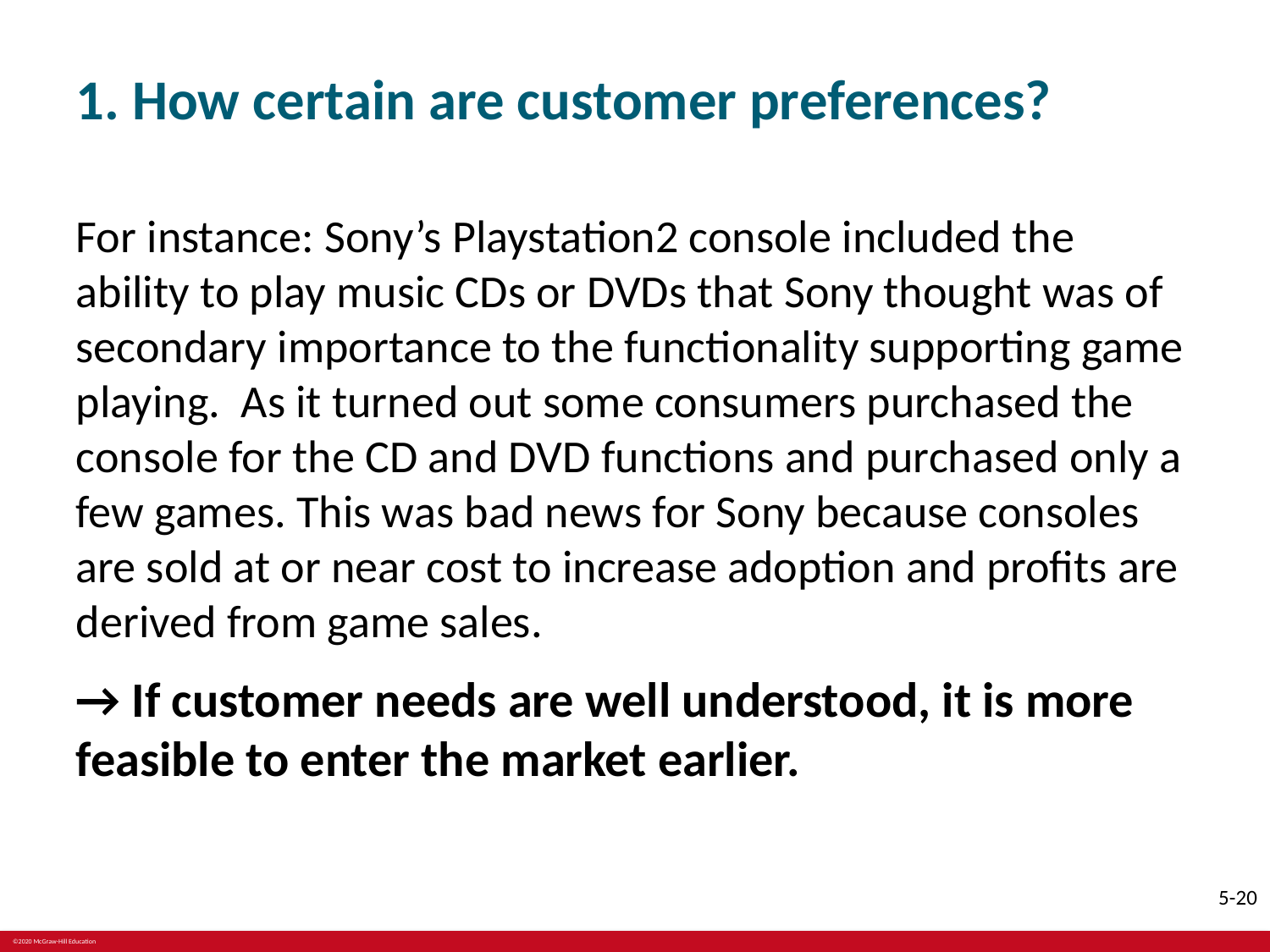

# 1. How certain are customer preferences?
For instance: Sony’s Playstation2 console included the ability to play music CDs or DVDs that Sony thought was of secondary importance to the functionality supporting game playing.  As it turned out some consumers purchased the console for the CD and DVD functions and purchased only a few games. This was bad news for Sony because consoles are sold at or near cost to increase adoption and profits are derived from game sales.
→ If customer needs are well understood, it is more feasible to enter the market earlier.